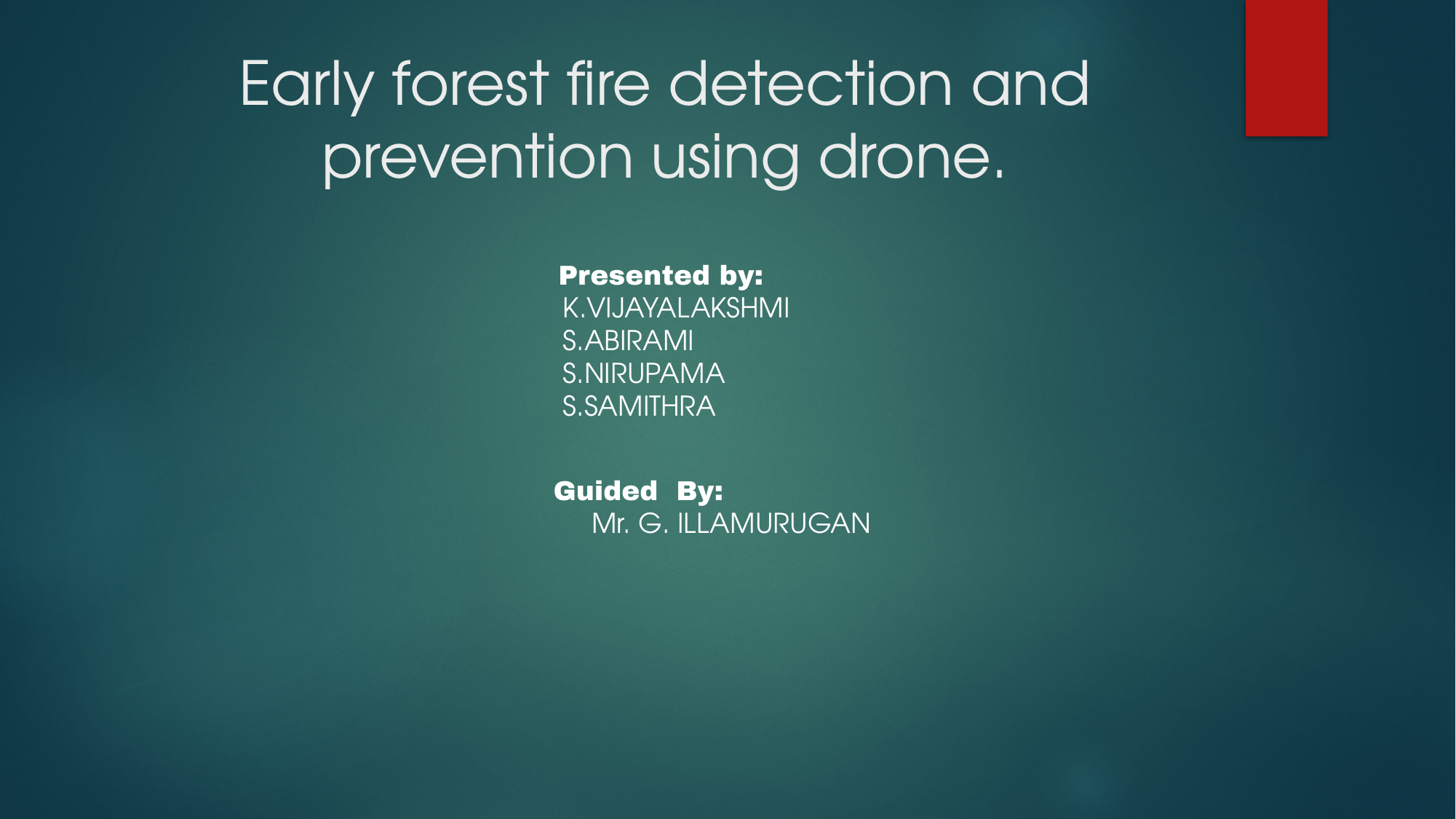

# Early forest fire detection and prevention using drone.
  Presented by:
   K.VIJAYALAKSHMI
   S.ABIRAMI
   S.NIRUPAMA
   S.SAMITHRA
Guided  By:
     Mr. G. ILLAMURUGAN